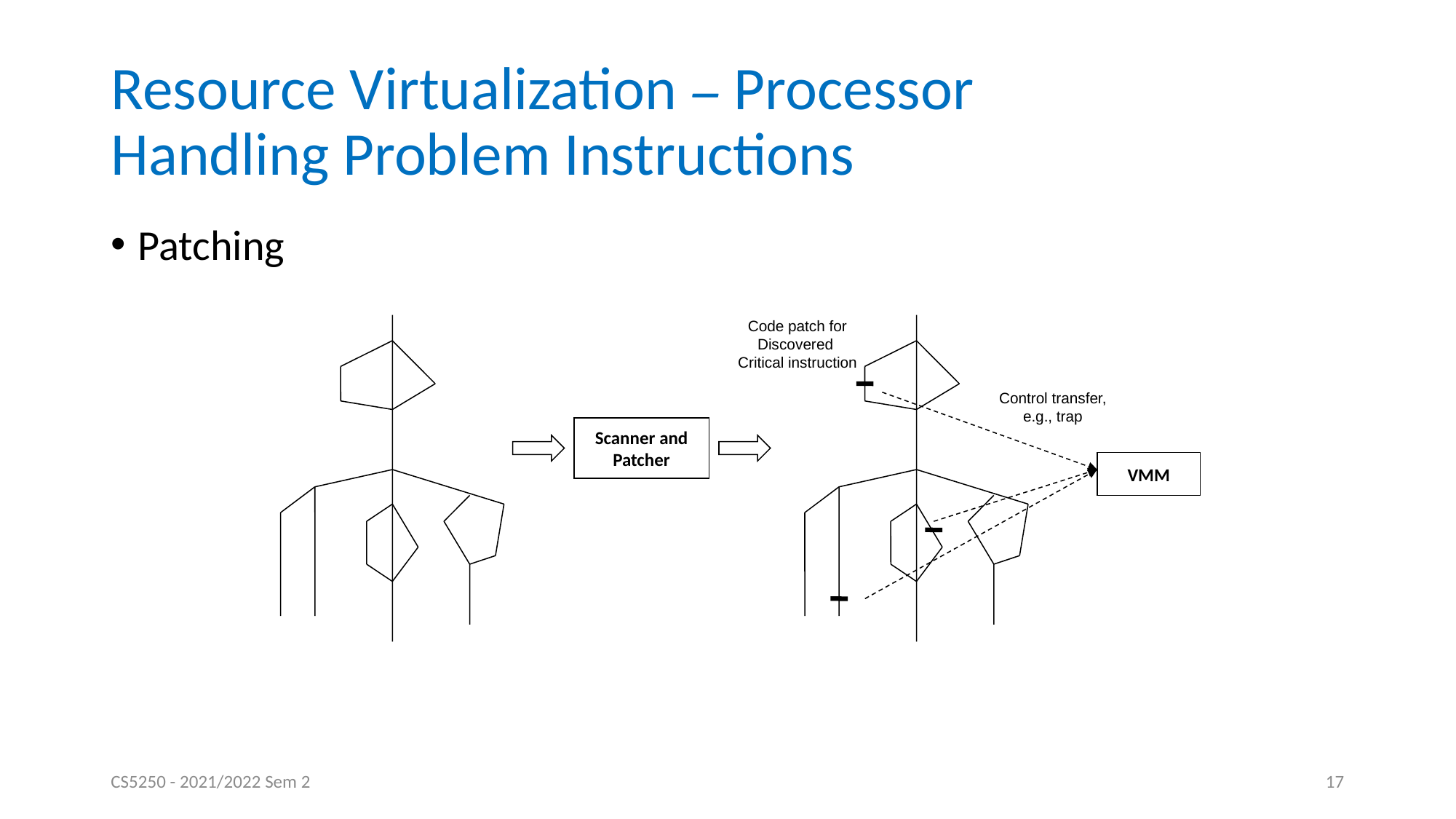

# Resource Virtualization – Processor Handling Problem Instructions
Patching

Code patch for
Discovered
Critical instruction

Control transfer,
e.g., trap

Scanner and
Patcher

VMM

CS5250 - 2021/2022 Sem 2
17